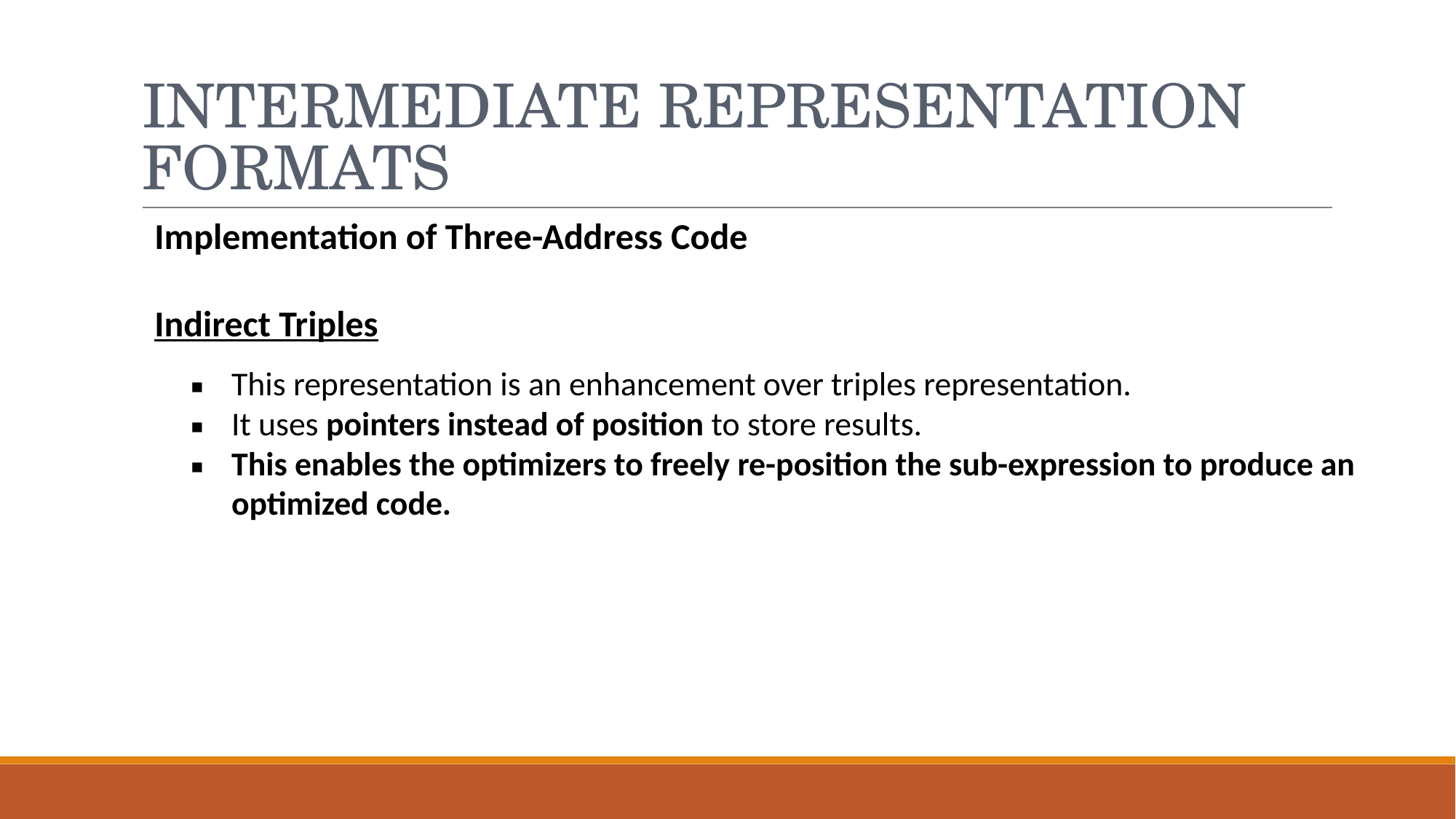

Intermediate Representation Formats
Implementation of Three-Address Code

Indirect Triples
This representation is an enhancement over triples representation.
It uses pointers instead of position to store results.
This enables the optimizers to freely re-position the sub-expression to produce an optimized code.